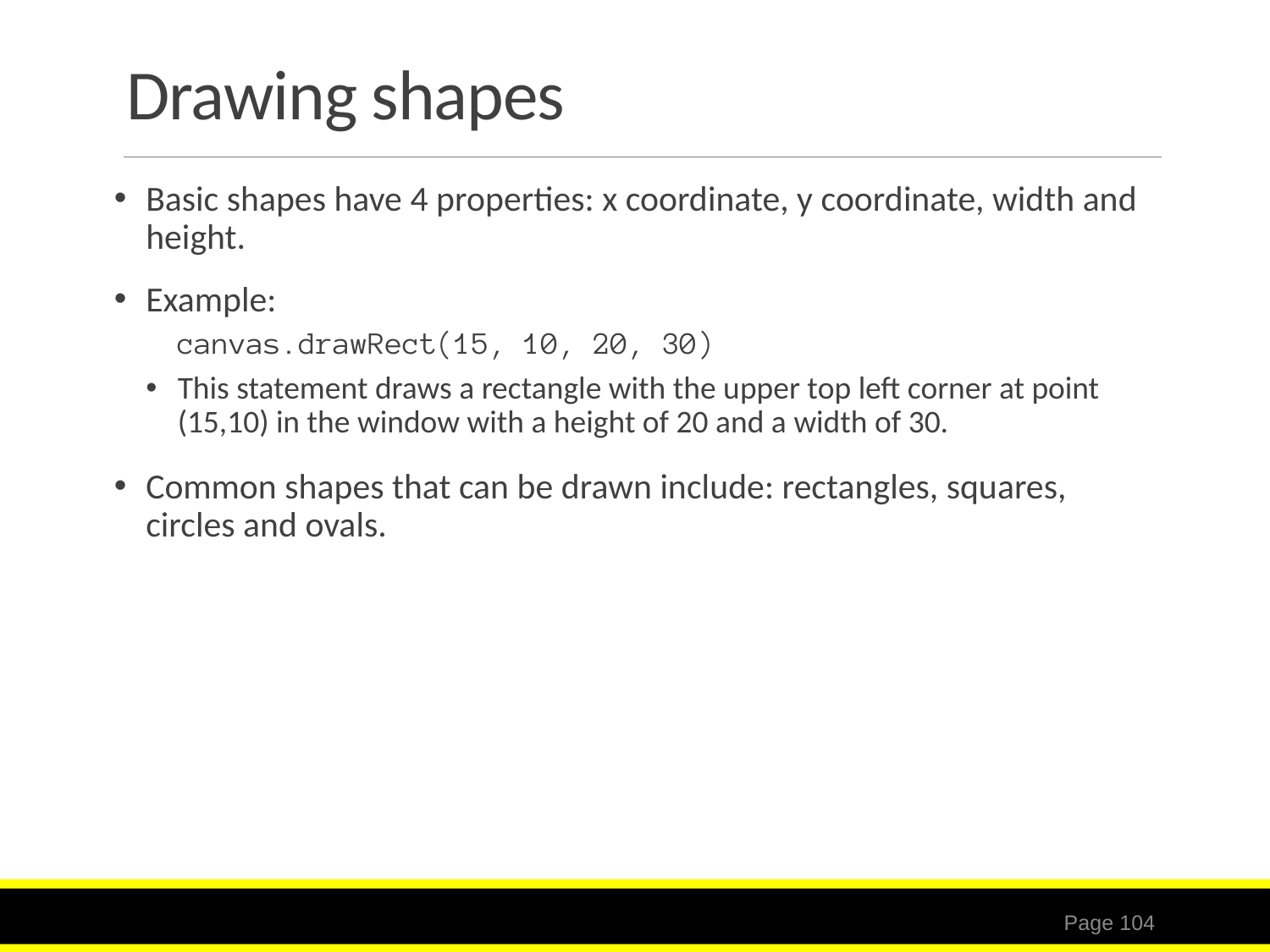

# Drawing shapes
Basic shapes have 4 properties: x coordinate, y coordinate, width and height.
Example:
canvas.drawRect(15, 10, 20, 30)
This statement draws a rectangle with the upper top left corner at point (15,10) in the window with a height of 20 and a width of 30.
Common shapes that can be drawn include: rectangles, squares, circles and ovals.

Copyright © 2011 by John Wiley & Sons.  All rights reserved.
Page 104